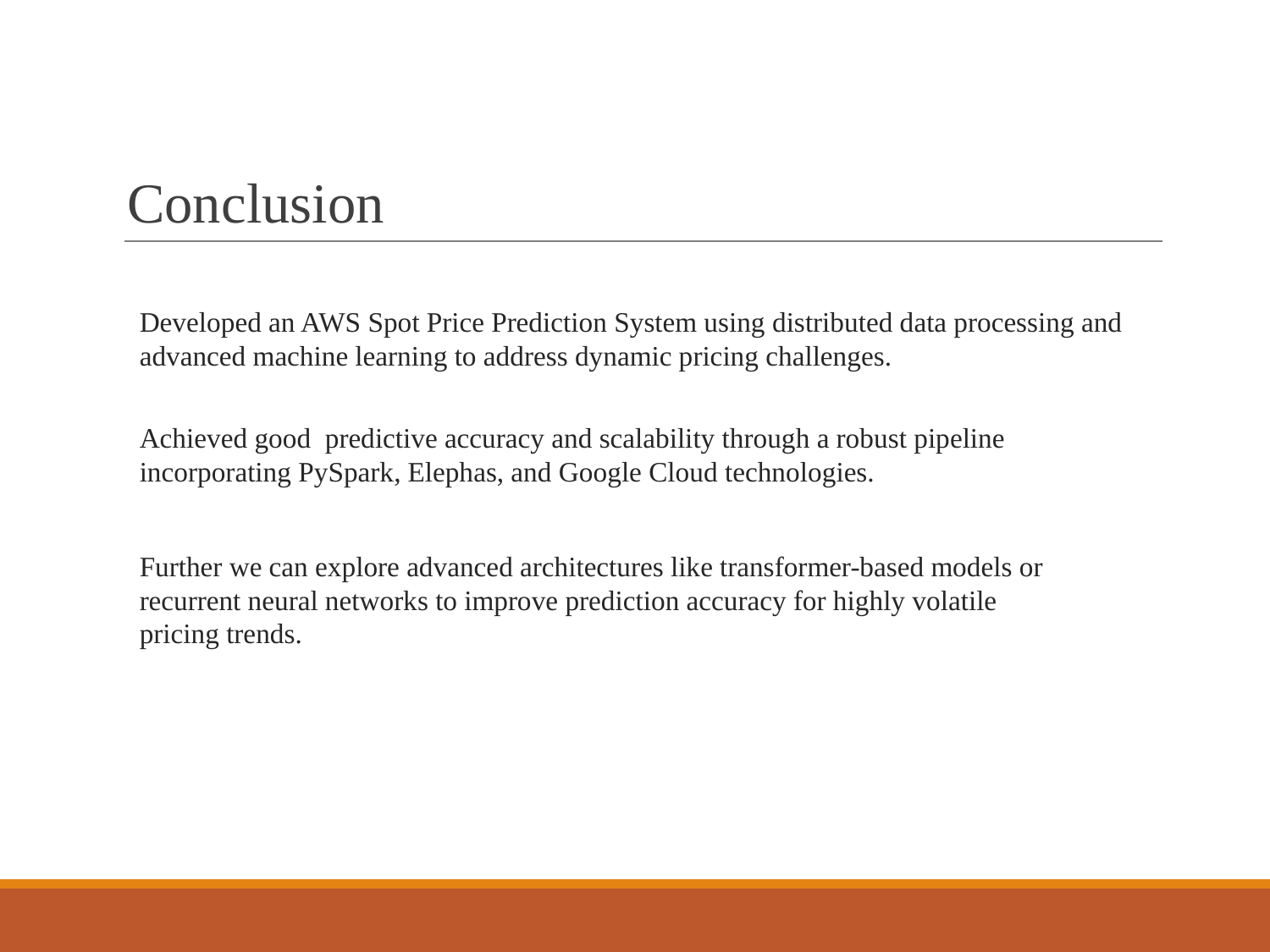

# Conclusion
Developed an AWS Spot Price Prediction System using distributed data processing and advanced machine learning to address dynamic pricing challenges.
Achieved good  predictive accuracy and scalability through a robust pipeline incorporating PySpark, Elephas, and Google Cloud technologies.
Further we can explore advanced architectures like transformer-based models or recurrent neural networks to improve prediction accuracy for highly volatile pricing trends.